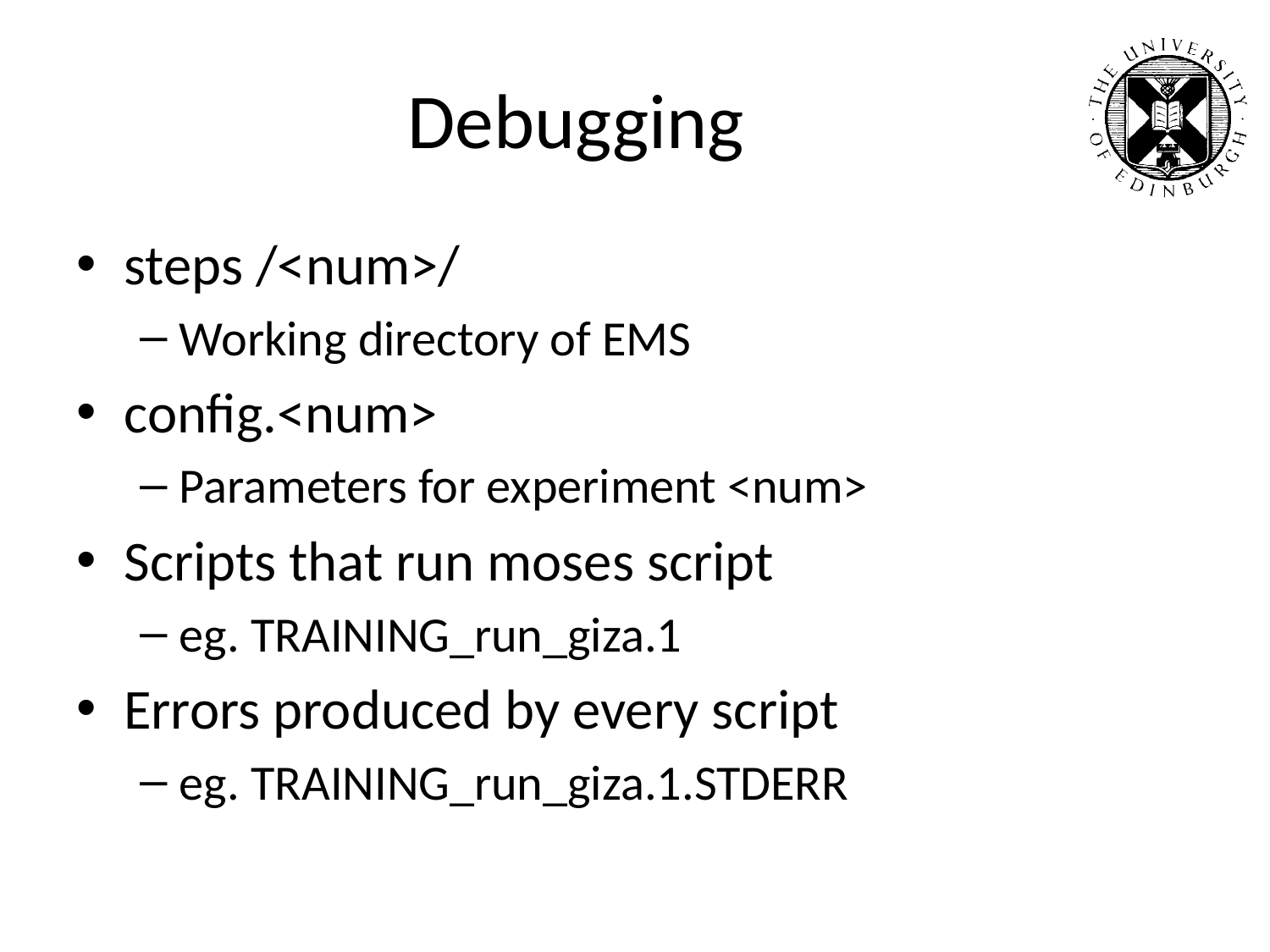

# Debugging
steps /<num>/
Working directory of EMS
config.<num>
Parameters for experiment <num>
Scripts that run moses script
eg. TRAINING_run_giza.1
Errors produced by every script
eg. TRAINING_run_giza.1.STDERR